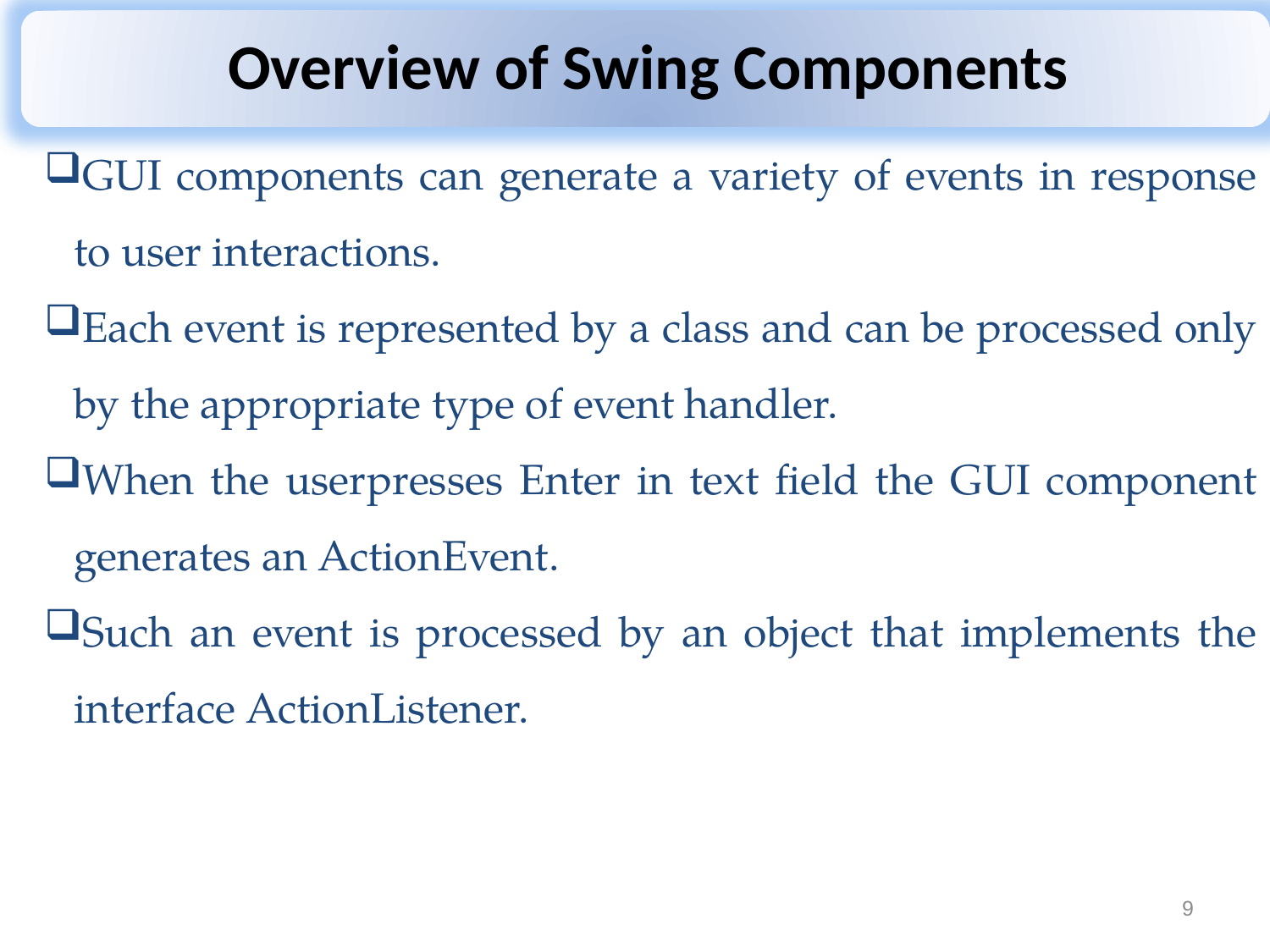

Overview of Swing Components
GUI components can generate a variety of events in response to user interactions.
Each event is represented by a class and can be processed only by the appropriate type of event handler.
When the userpresses Enter in text field the GUI component generates an ActionEvent.
Such an event is processed by an object that implements the interface ActionListener.

9